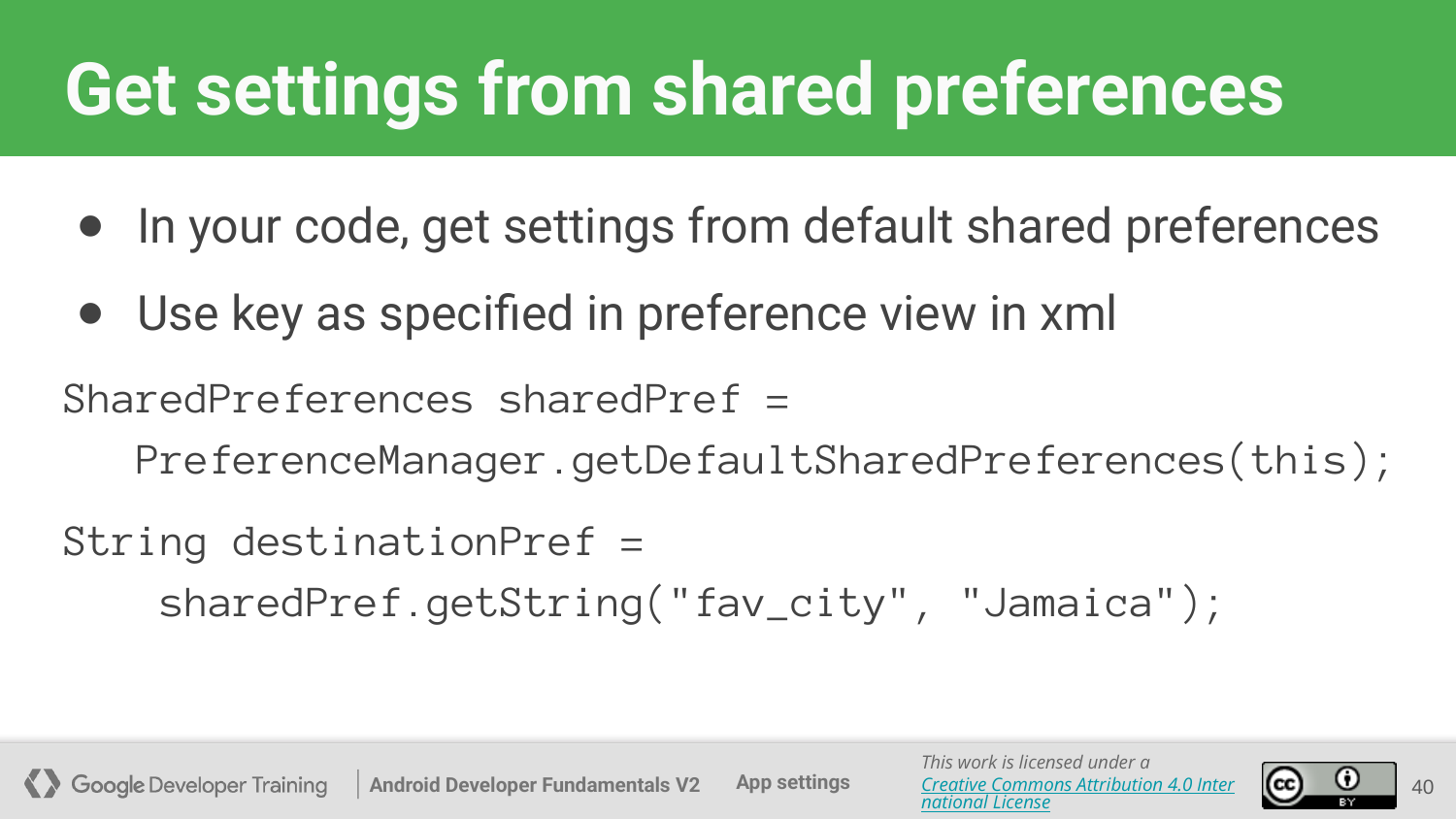

# Get settings from shared preferences
In your code, get settings from default shared preferences
Use key as specified in preference view in xml
SharedPreferences sharedPref =
   PreferenceManager.getDefaultSharedPreferences(this);
String destinationPref =
    sharedPref.getString("fav_city", "Jamaica");
40